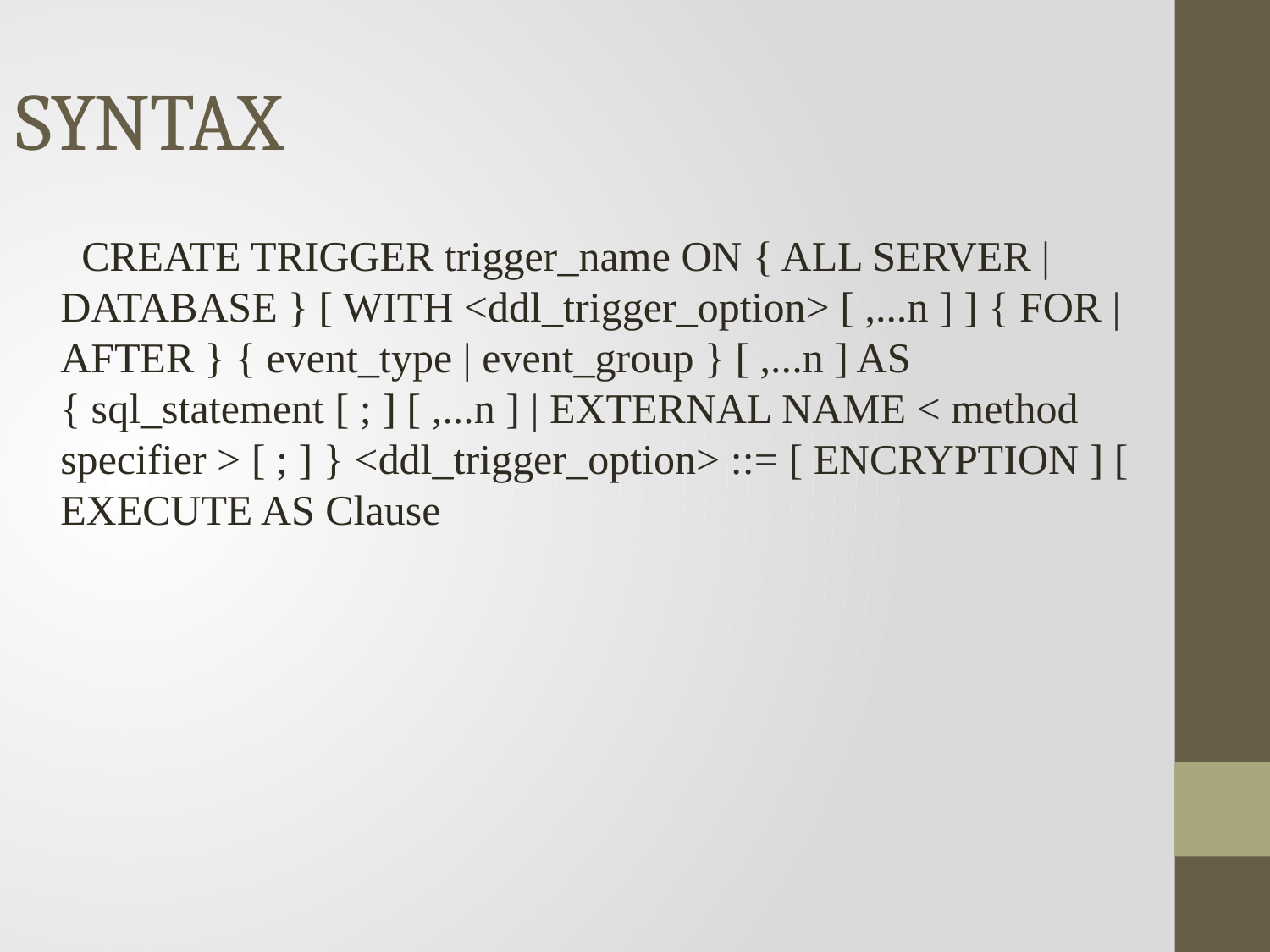

SYNTAX
     CREATE TRIGGER trigger_name ON { ALL SERVER | DATABASE } [ WITH <ddl_trigger_option> [ ,...n ] ] { FOR | AFTER } { event_type | event_group } [ ,...n ] AS { sql_statement [ ; ] [ ,...n ] | EXTERNAL NAME < method specifier > [ ; ] } <ddl_trigger_option> ::= [ ENCRYPTION ] [ EXECUTE AS Clause